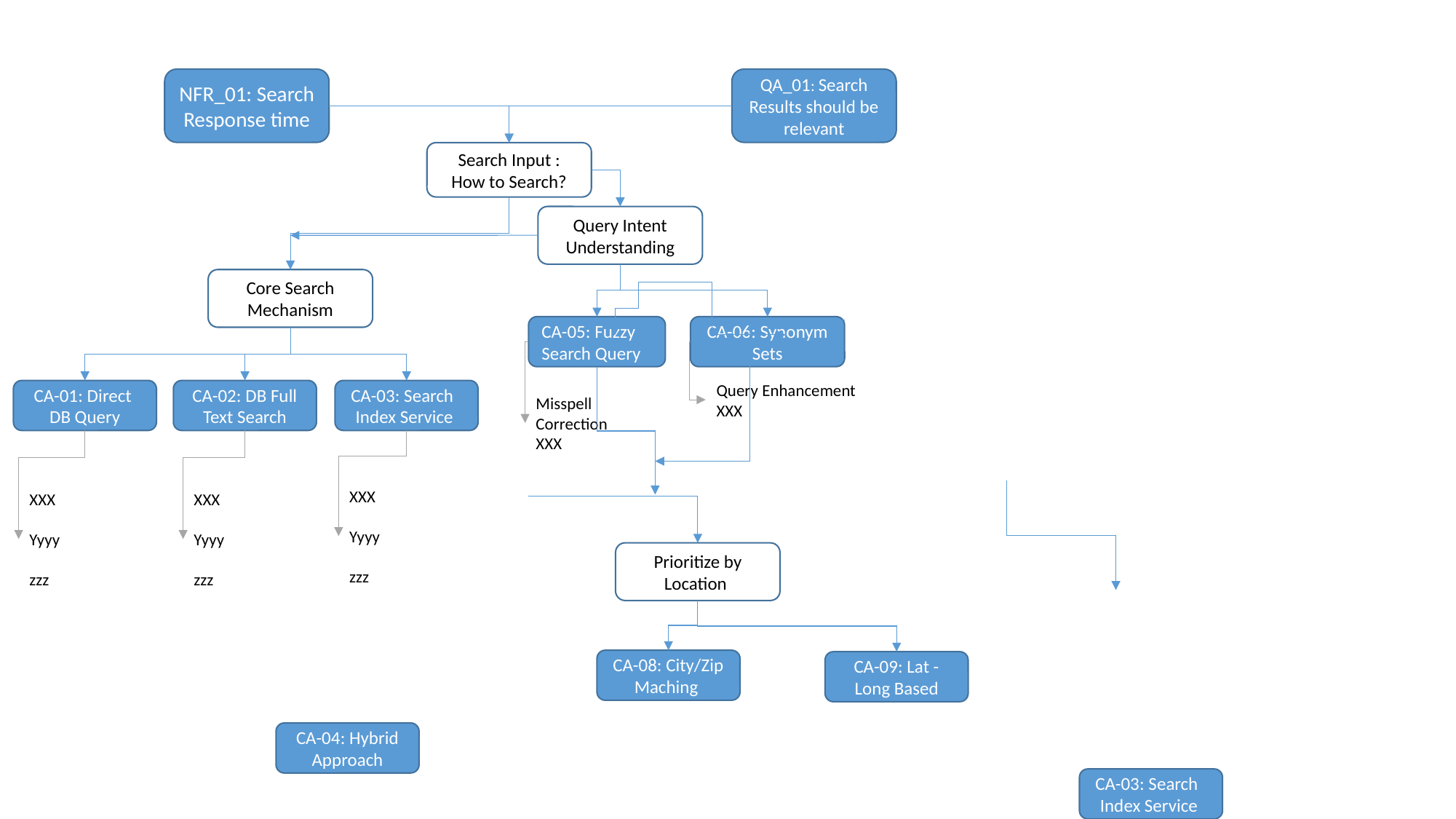

NFR_01: Search Response time
QA_01: Search Results should be relevant
Search Input : How to Search?
Query Intent Understanding
Core Search Mechanism
CA-06: Synonym Sets
CA-05: Fuzzy    Search Query
Query Enhancement
XXX
CA-03: Search   Index Service
CA-02: DB Full Text Search
CA-01: Direct  DB Query
Misspell Correction
XXX
XXX

Yyyy

zzz
XXX

Yyyy

zzz
XXX

Yyyy

zzz
Prioritize by Location
CA-08: City/Zip Maching
CA-09: Lat -Long Based
CA-04: Hybrid Approach
CA-03: Search   Index Service